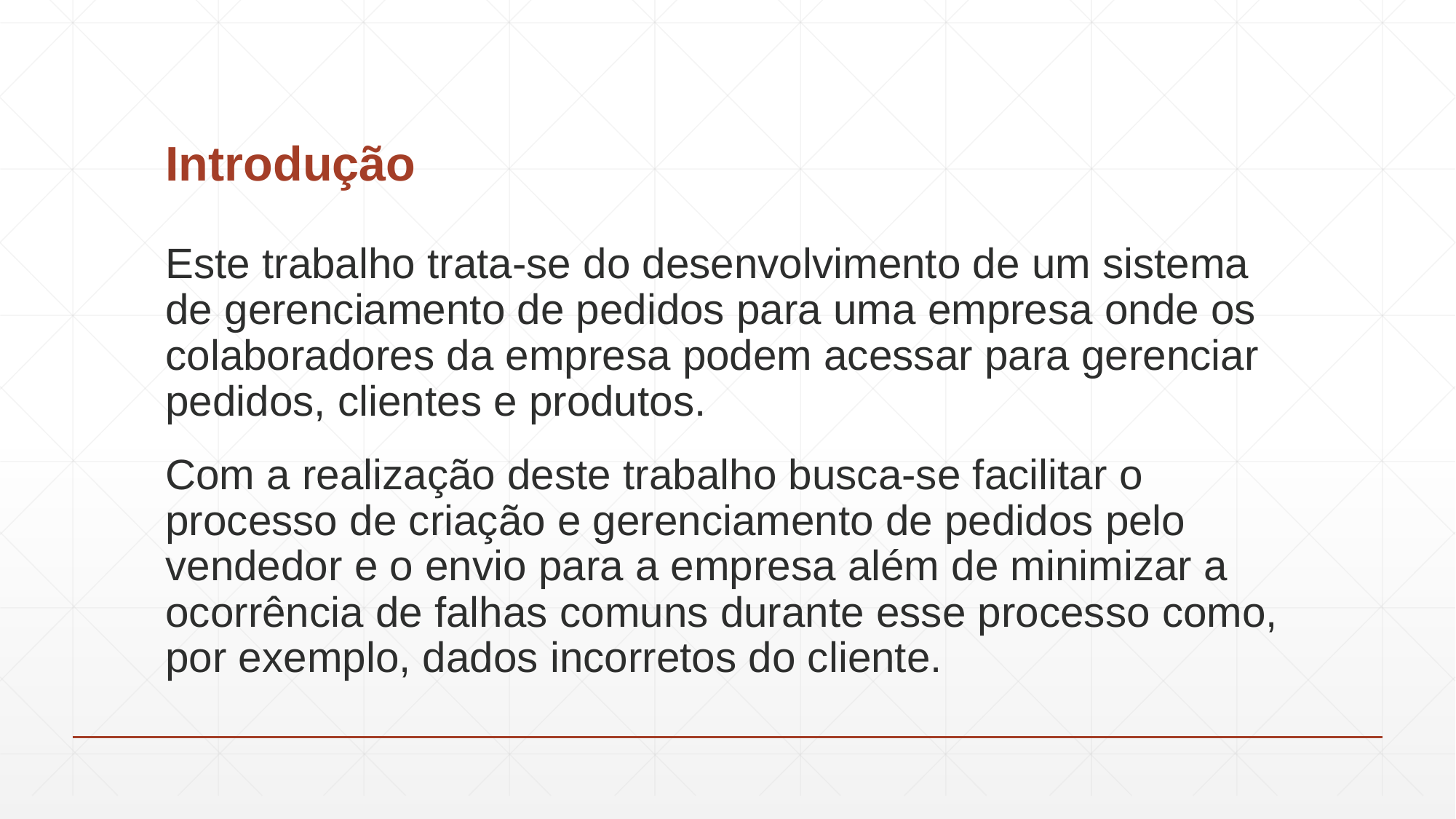

# Introdução
Este trabalho trata-se do desenvolvimento de um sistema de gerenciamento de pedidos para uma empresa onde os colaboradores da empresa podem acessar para gerenciar pedidos, clientes e produtos.
Com a realização deste trabalho busca-se facilitar o processo de criação e gerenciamento de pedidos pelo vendedor e o envio para a empresa além de minimizar a ocorrência de falhas comuns durante esse processo como, por exemplo, dados incorretos do cliente.